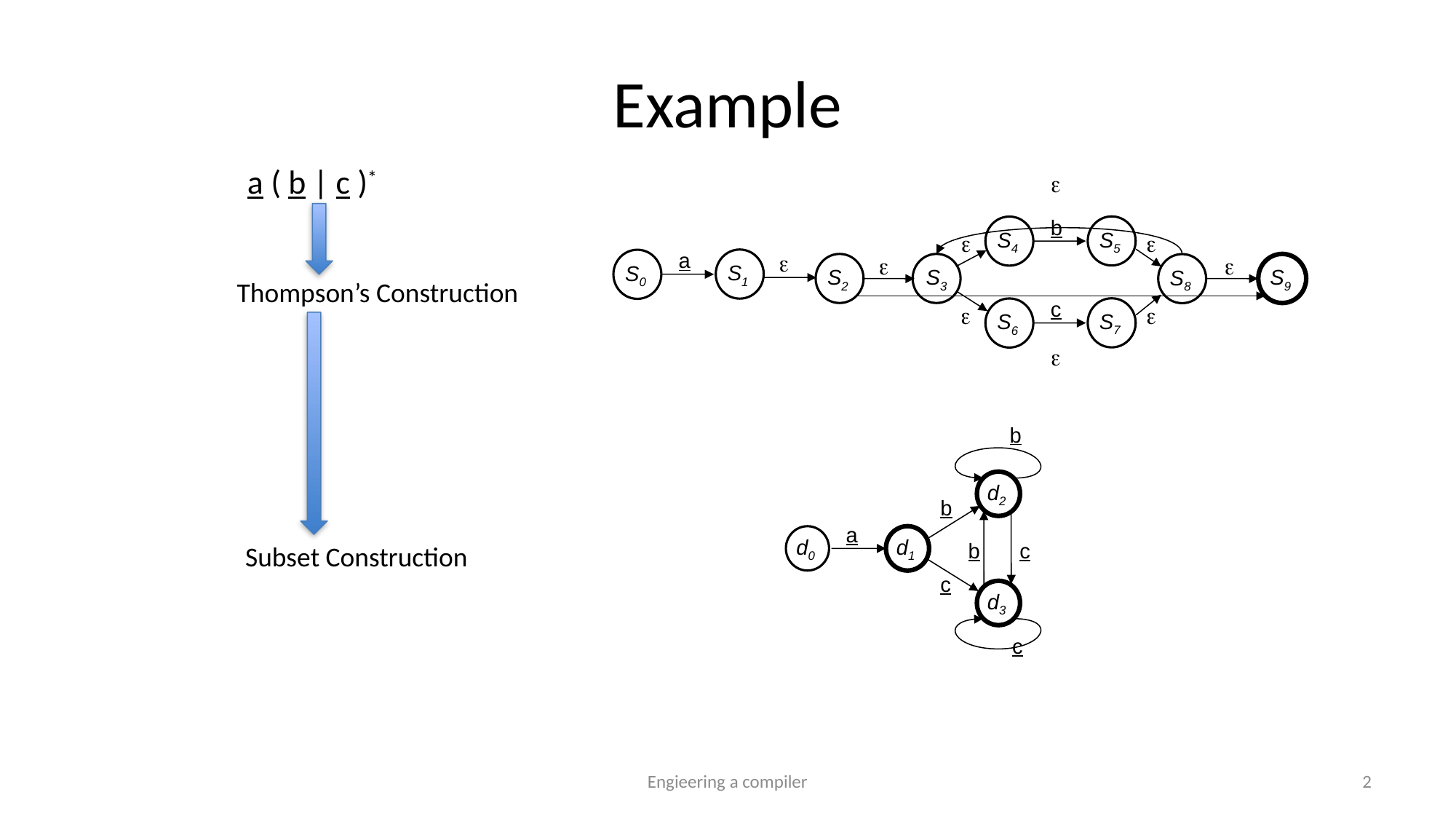

# Example
a ( b | c )*
ε
b
S5
S4
ε
ε

a
ε
ε
ε

S1
S0

S2
S3
S9
S8

c

ε
ε

S7
S6

ε

Thompson’s Construction

b
d2
b

a
d0
d1
b
c

c
d3
c
Subset Construction
Engieering a compiler
2